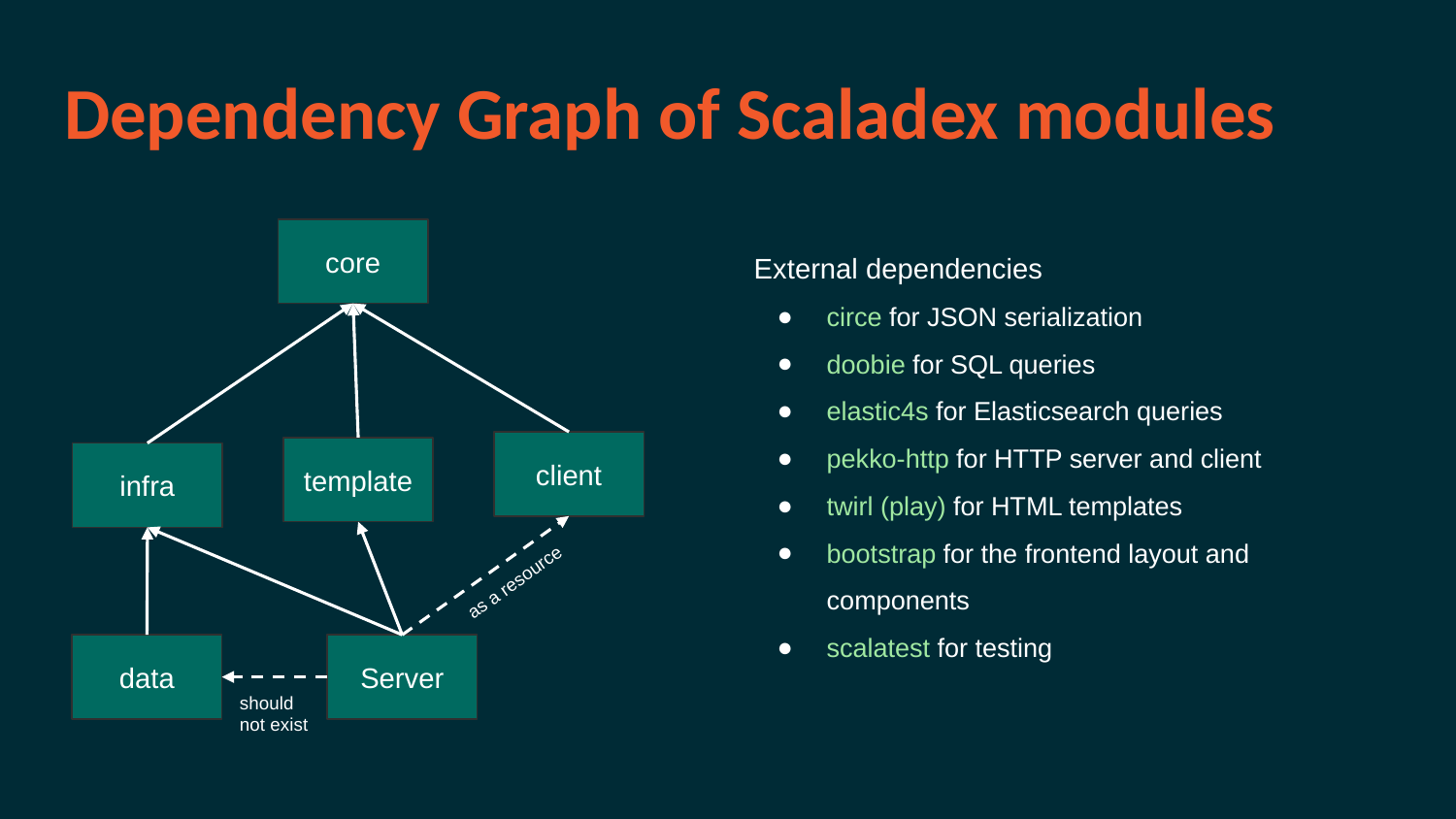

# Dependency Graph of Scaladex modules
core
External dependencies
circe for JSON serialization
doobie for SQL queries
elastic4s for Elasticsearch queries
pekko-http for HTTP server and client
twirl (play) for HTML templates
bootstrap for the frontend layout and components
scalatest for testing
client
template
infra
as a resource
Server
data
should not exist